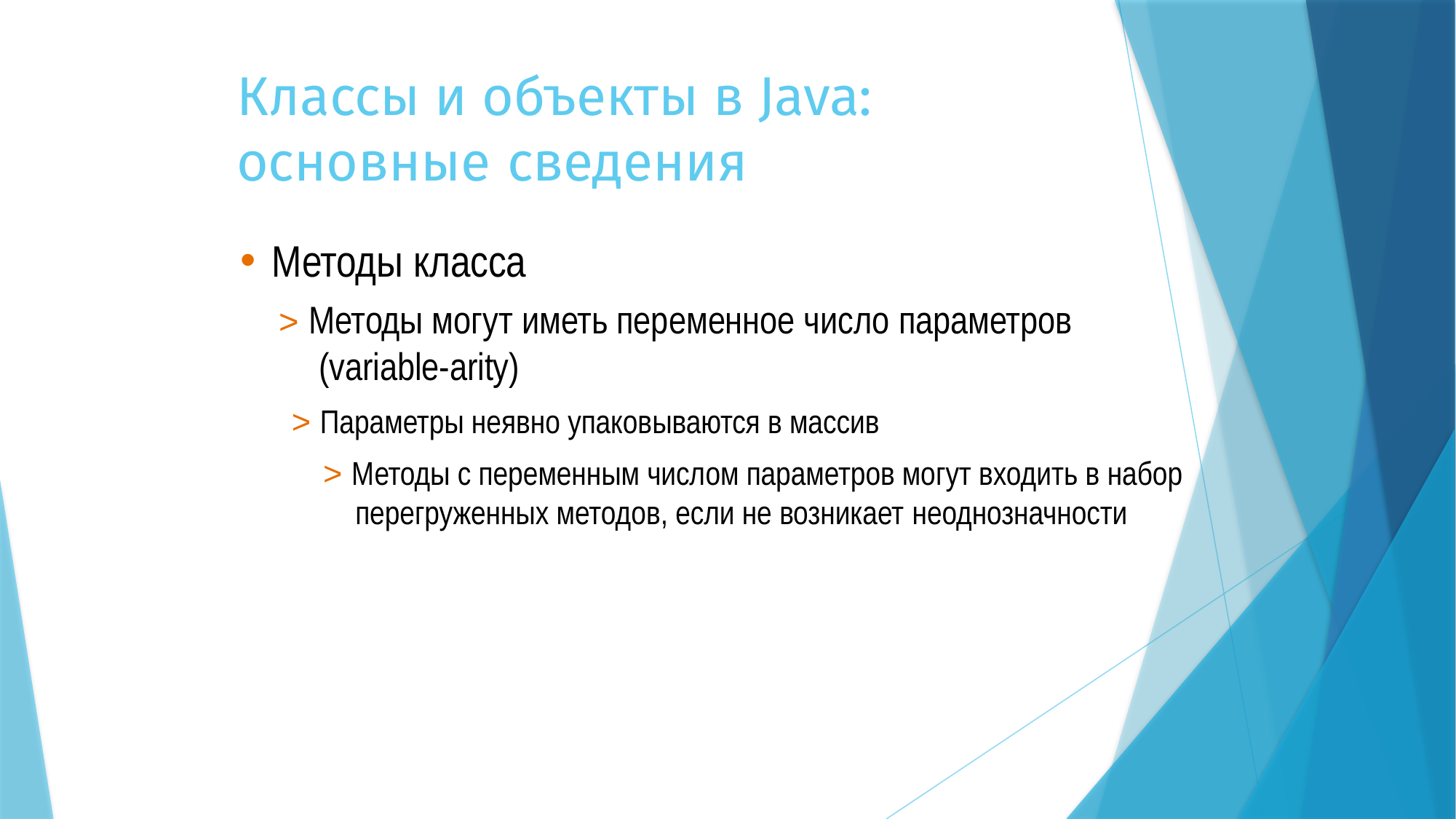

# Классы и объекты в Java: основные сведения
Методы класса
> Методы могут иметь переменное число параметров  (variable-arity)
> Параметры неявно упаковываются в массив
> Методы с переменным числом параметров могут входить в набор  перегруженных методов, если не возникает неоднозначности